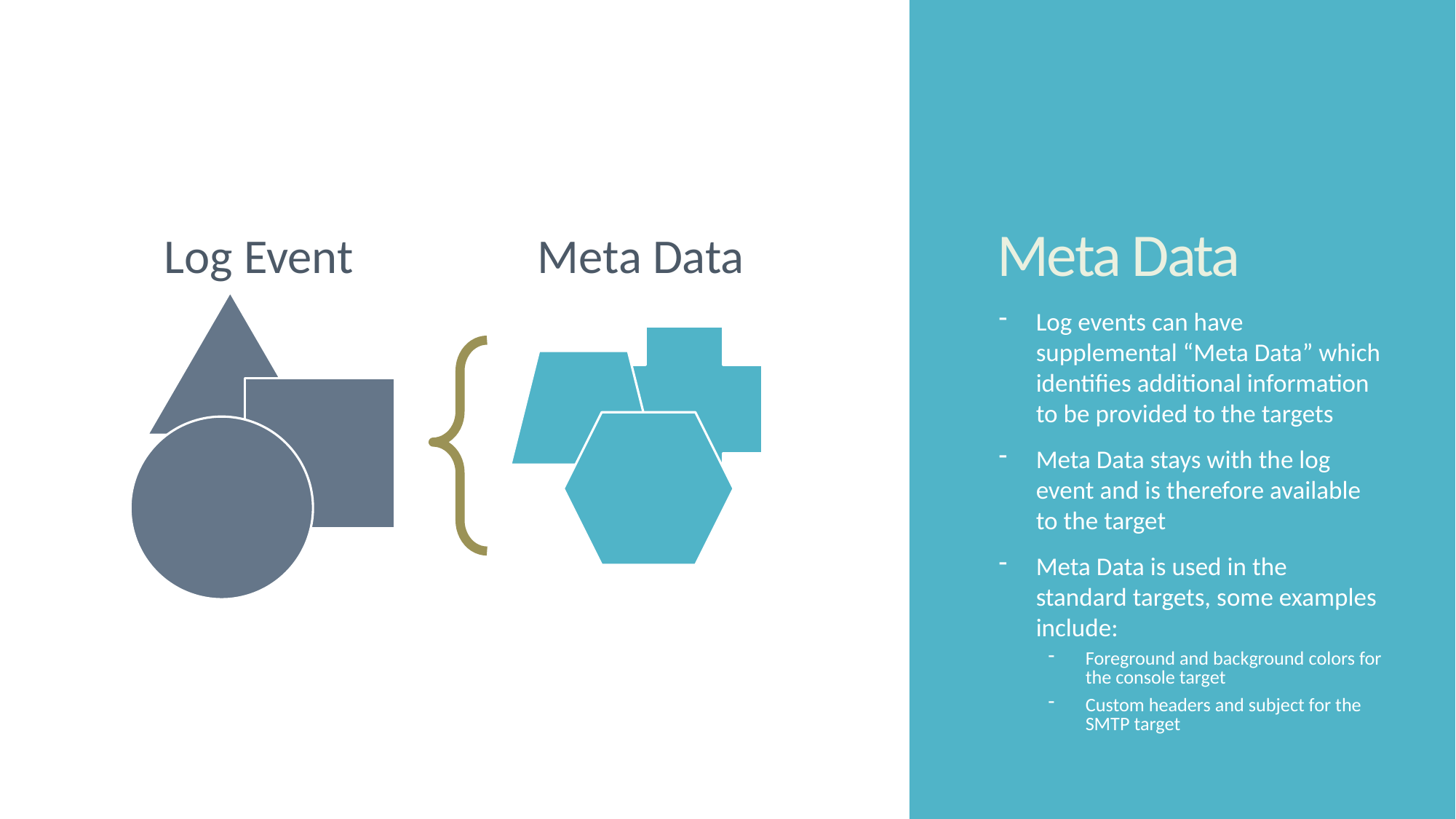

# Meta Data
Log Event
Meta Data

Log events can have supplemental “Meta Data” which identifies additional information to be provided to the targets
Meta Data stays with the log event and is therefore available to the target
Meta Data is used in the standard targets, some examples include:
Foreground and background colors for the console target
Custom headers and subject for the SMTP target